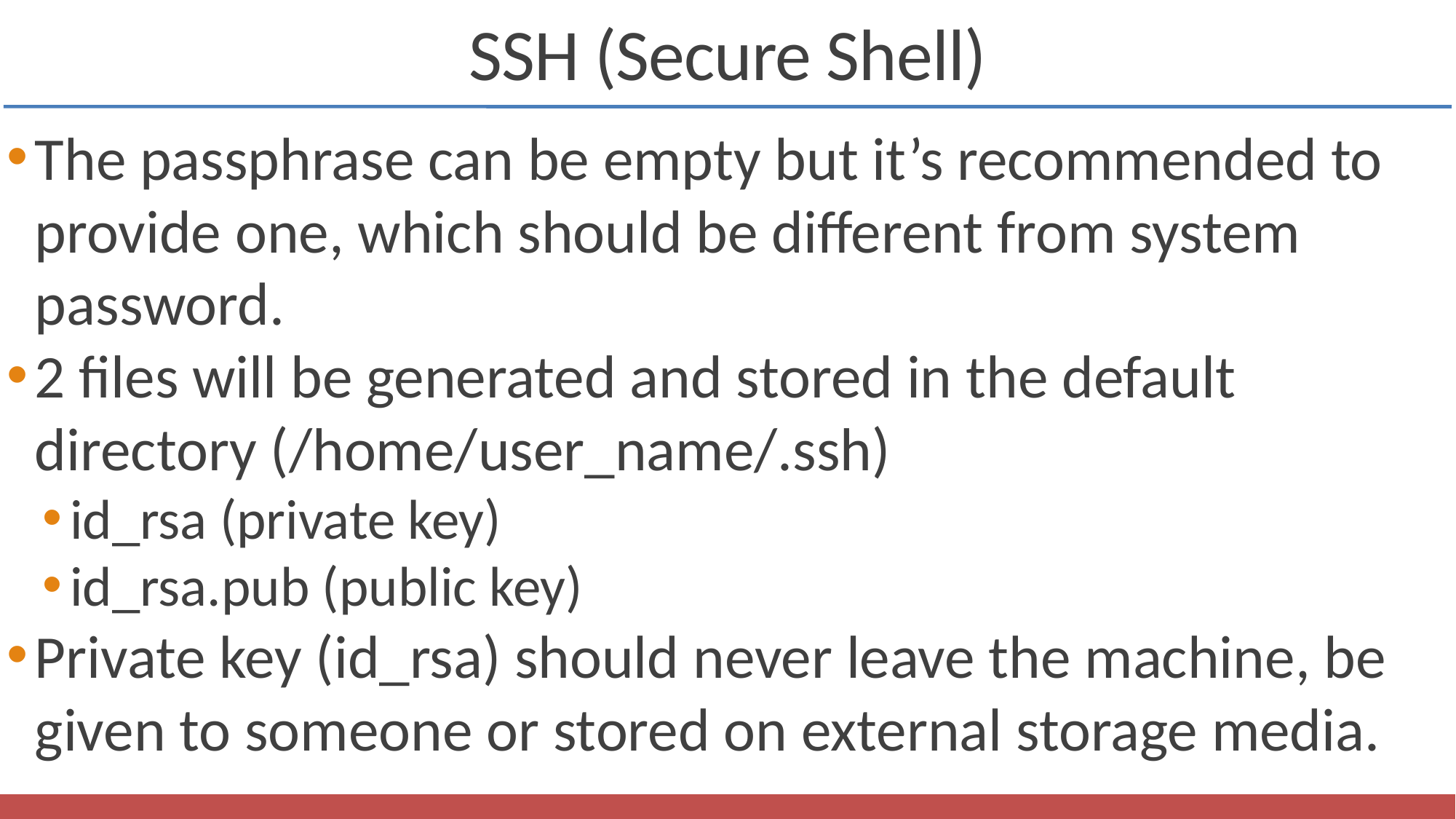

SSH (Secure Shell)
The passphrase can be empty but it’s recommended to provide one, which should be different from system password.
2 files will be generated and stored in the default directory (/home/user_name/.ssh)
id_rsa (private key)
id_rsa.pub (public key)
Private key (id_rsa) should never leave the machine, be given to someone or stored on external storage media.